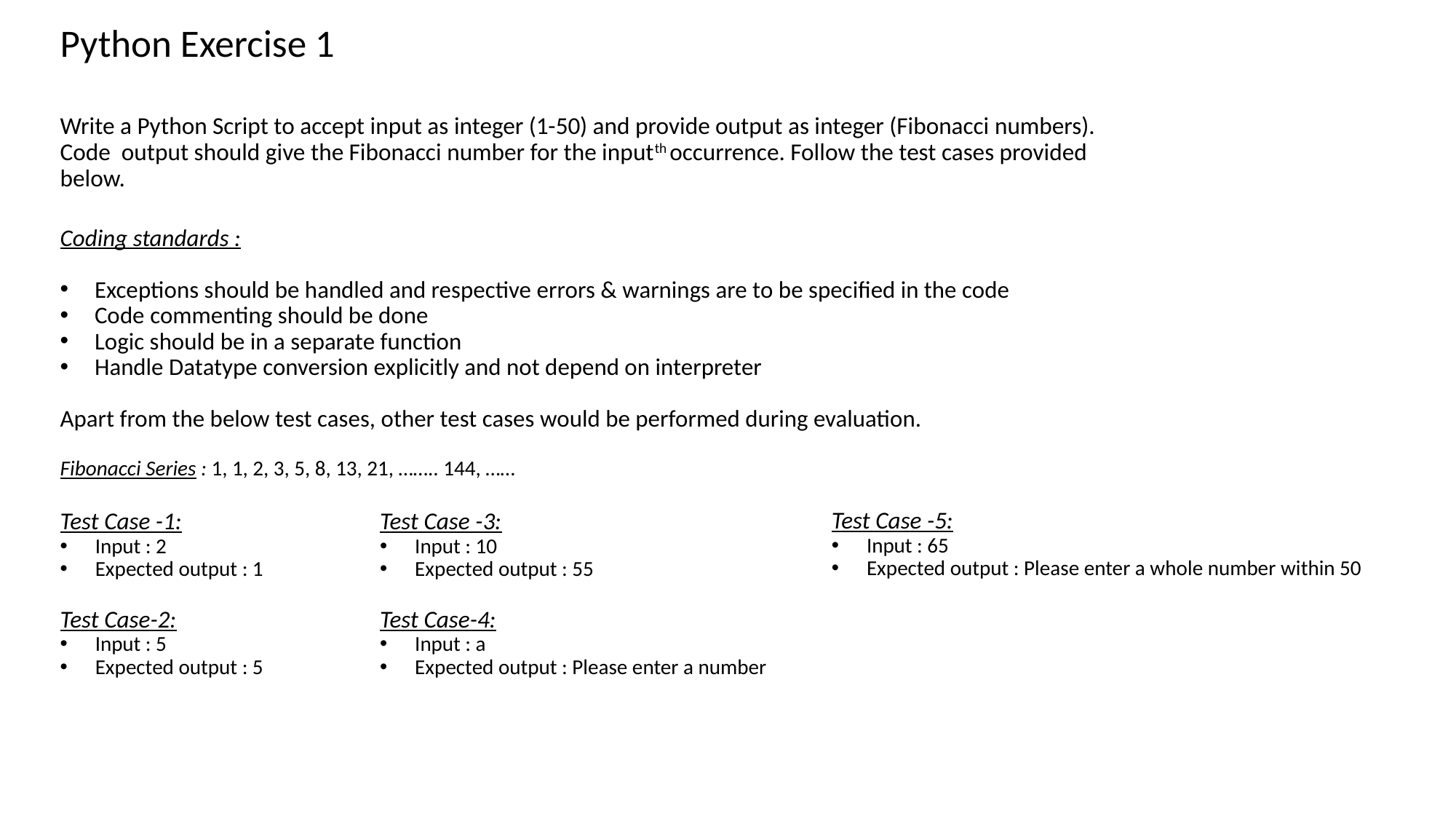

Python Exercise 1
Write a Python Script to accept input as integer (1-50) and provide output as integer (Fibonacci numbers). Code  output should give the Fibonacci number for the inputth occurrence. Follow the test cases provided below.
Coding standards :

Exceptions should be handled and respective errors & warnings are to be specified in the code
Code commenting should be done
Logic should be in a separate function
Handle Datatype conversion explicitly and not depend on interpreter

Apart from the below test cases, other test cases would be performed during evaluation.
Fibonacci Series : 1, 1, 2, 3, 5, 8, 13, 21, …….. 144, ……
Test Case -1:
Input : 2
Expected output : 1

Test Case-2:
Input : 5
Expected output : 5
Test Case -3:
Input : 10
Expected output : 55

Test Case-4:
Input : a
Expected output : Please enter a number
Test Case -5:
Input : 65
Expected output : Please enter a whole number within 50